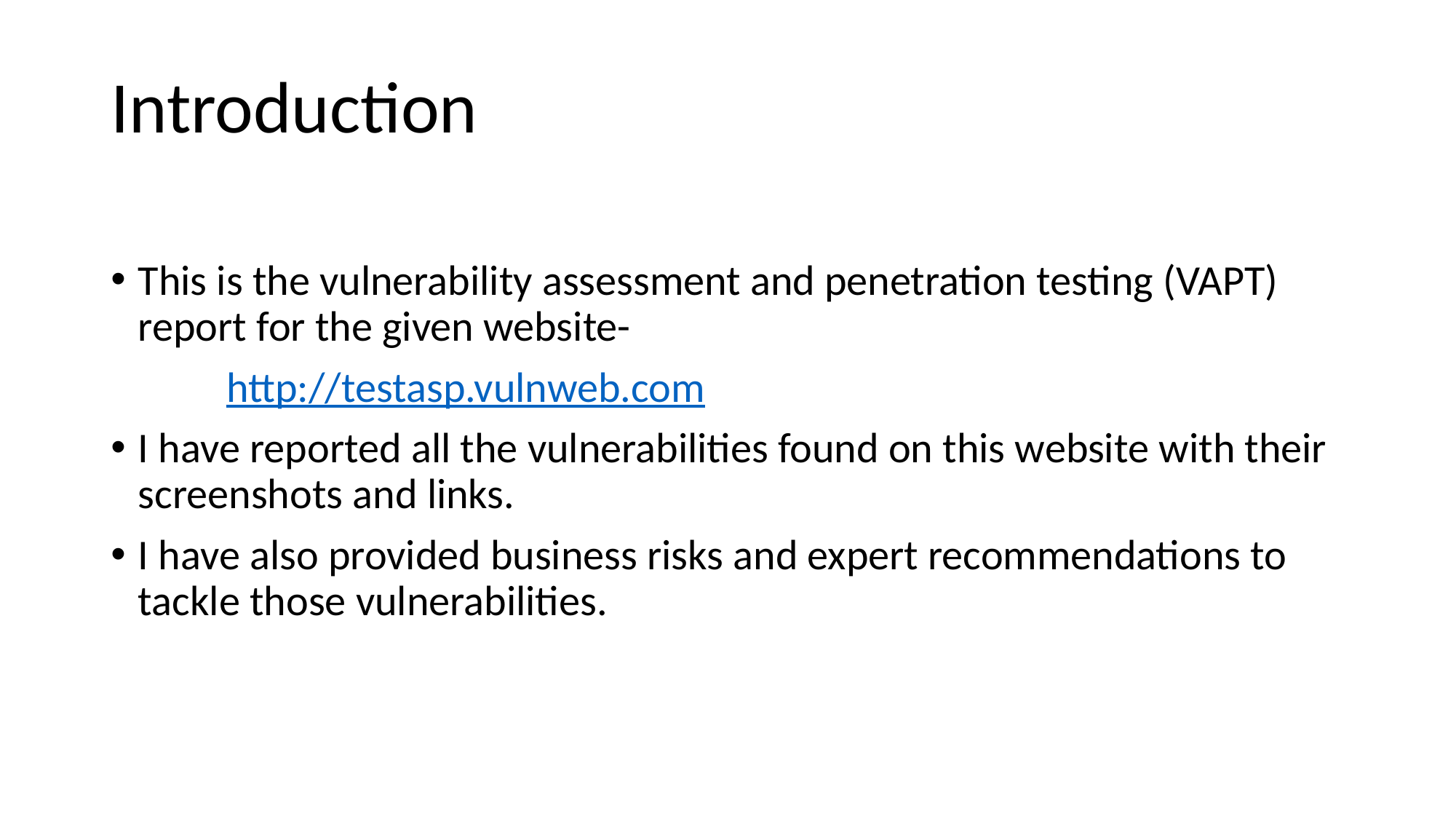

# Introduction
This is the vulnerability assessment and penetration testing (VAPT) report for the given website-
            http://testasp.vulnweb.com
I have reported all the vulnerabilities found on this website with their screenshots and links.
I have also provided business risks and expert recommendations to tackle those vulnerabilities.